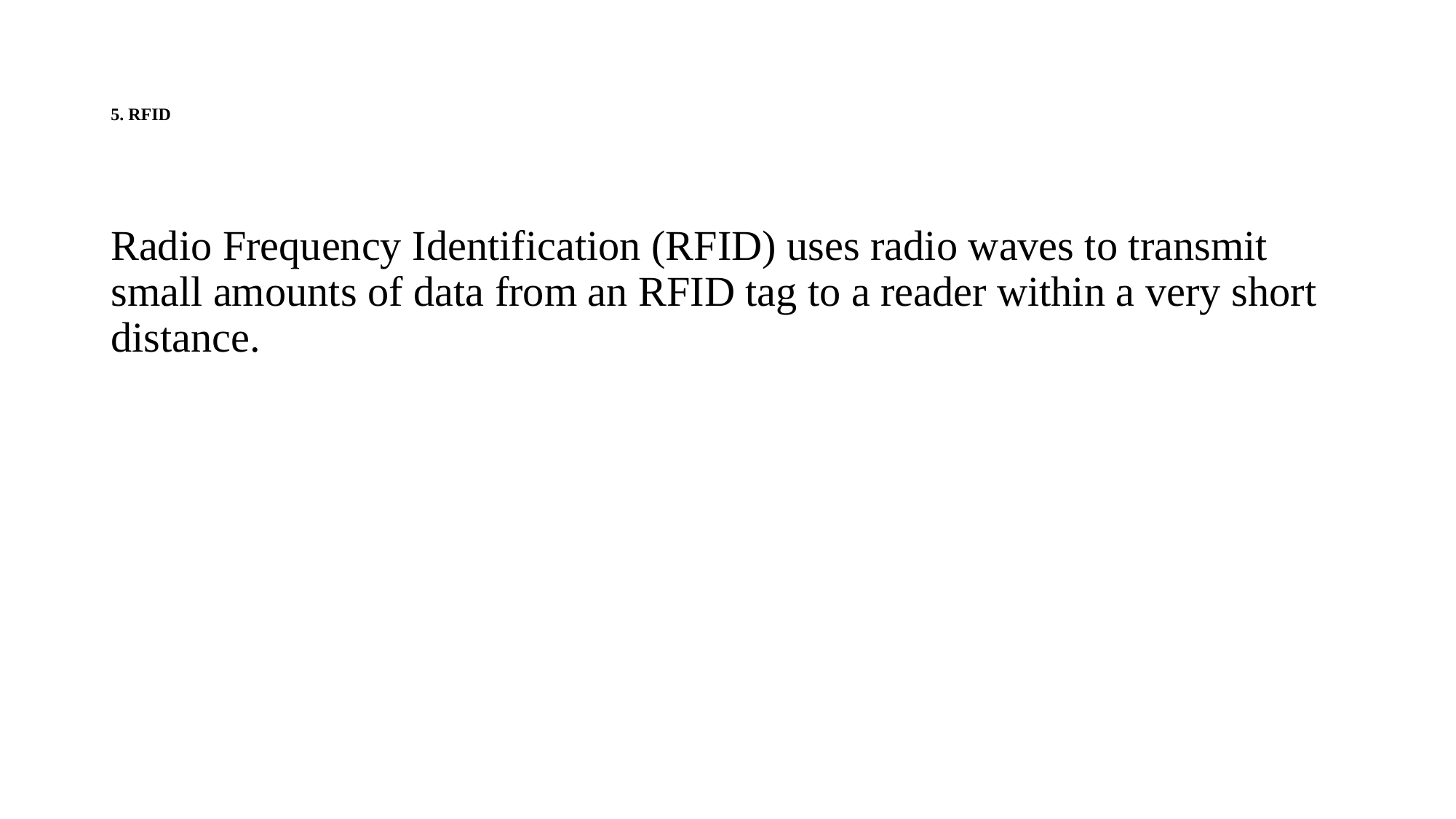

# 5. RFID
Radio Frequency Identification (RFID) uses radio waves to transmit small amounts of data from an RFID tag to a reader within a very short distance.